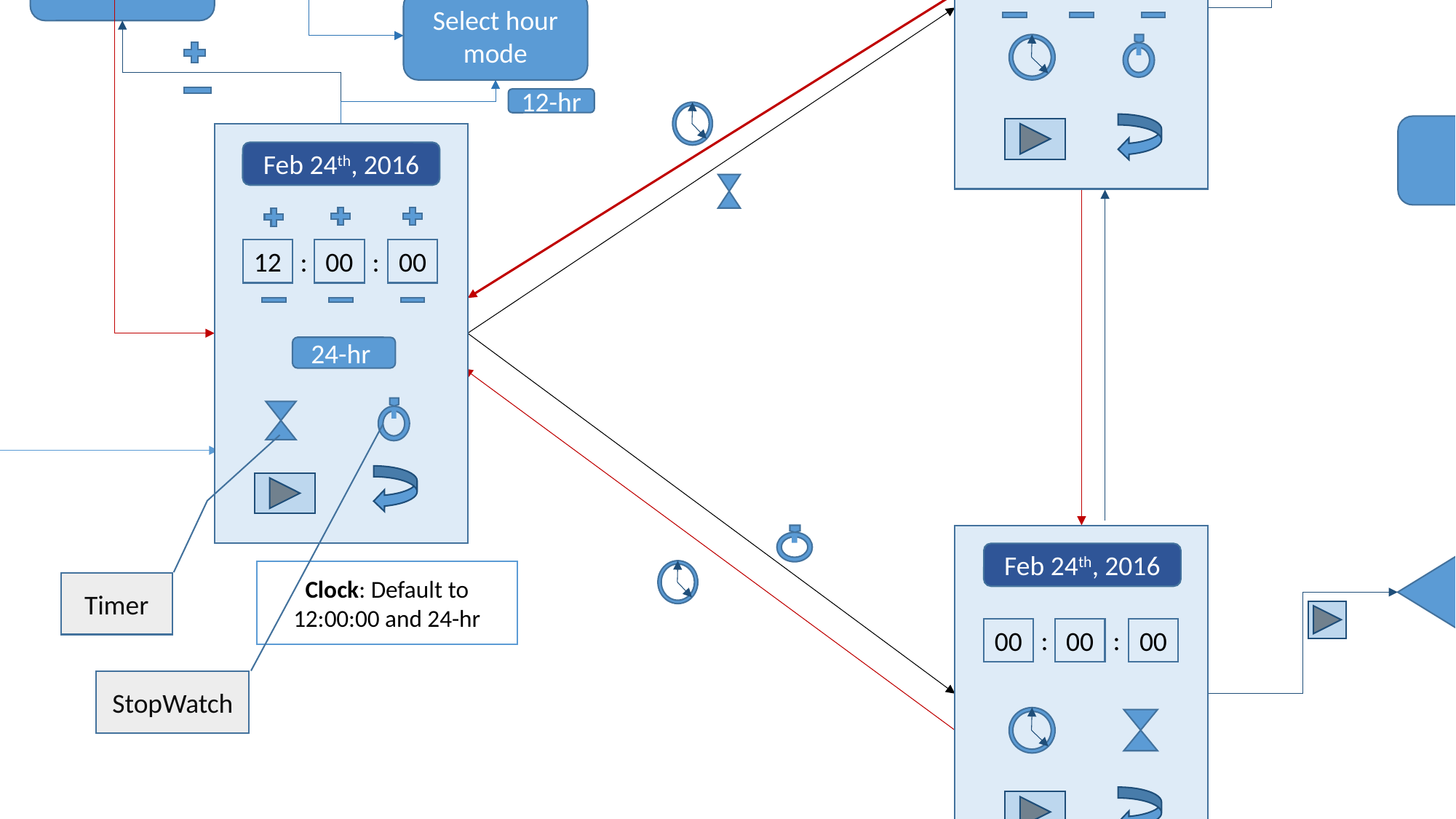

Run

Input + or -
Timer: Default to 30s, remark the GUI change
am
Appears next to second

AM/PM

Feb 24th, 2016

00
30
00
:
:

Back to default

Run
Input + or -
Select hour mode

12-hr

Pause

Feb 24th, 2016

12
:
:

00
00
24-hr

24-hr

Feb 24th, 2016
00
00
00
:
:

Run

Clock: Default to 12:00:00 and 24-hr
Timer

StopWatch
Pause
Stop watch